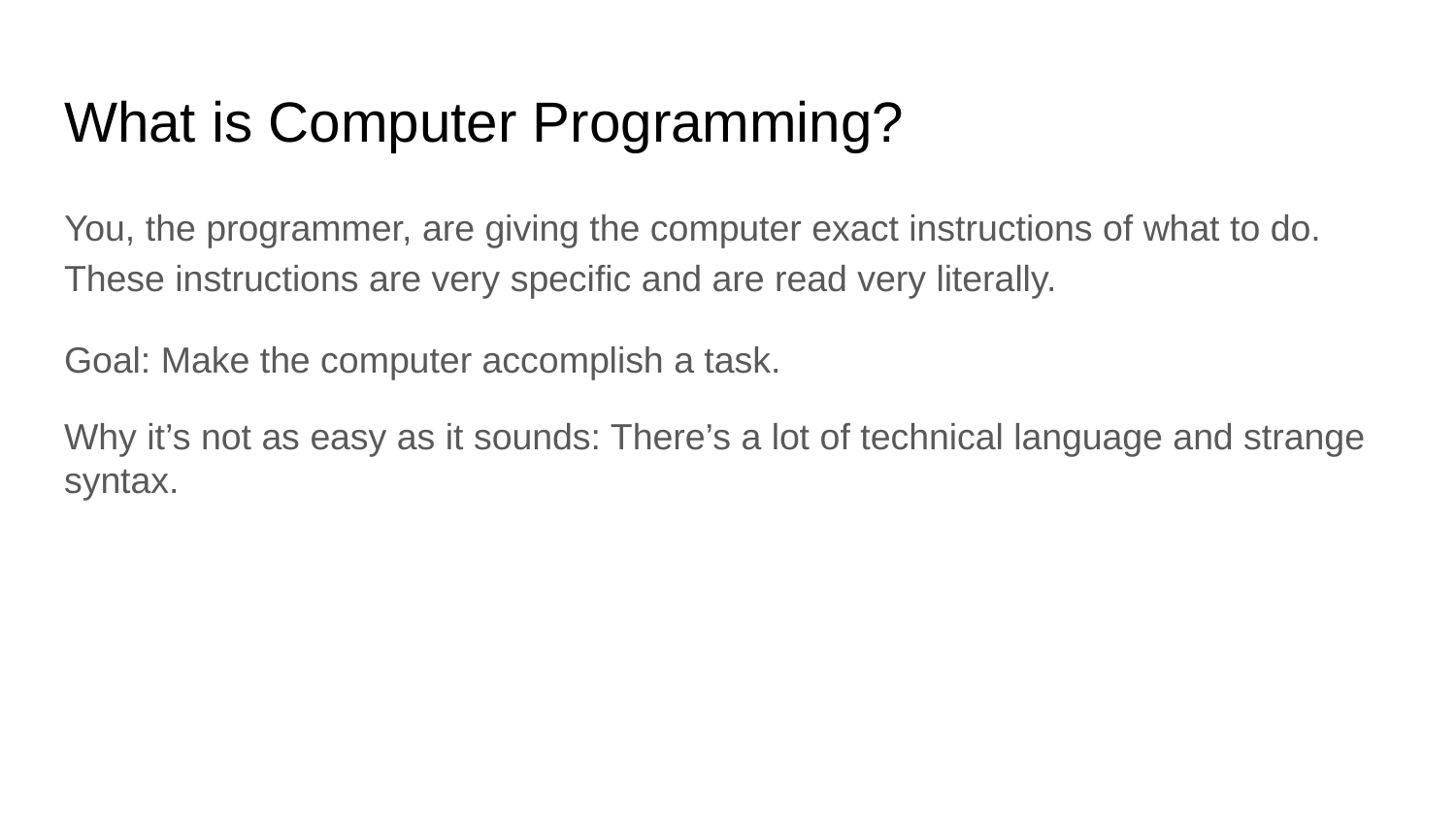

# What is Computer Programming?
You, the programmer, are giving the computer exact instructions of what to do. These instructions are very specific and are read very literally.
Goal: Make the computer accomplish a task.
Why it’s not as easy as it sounds: There’s a lot of technical language and strange syntax.